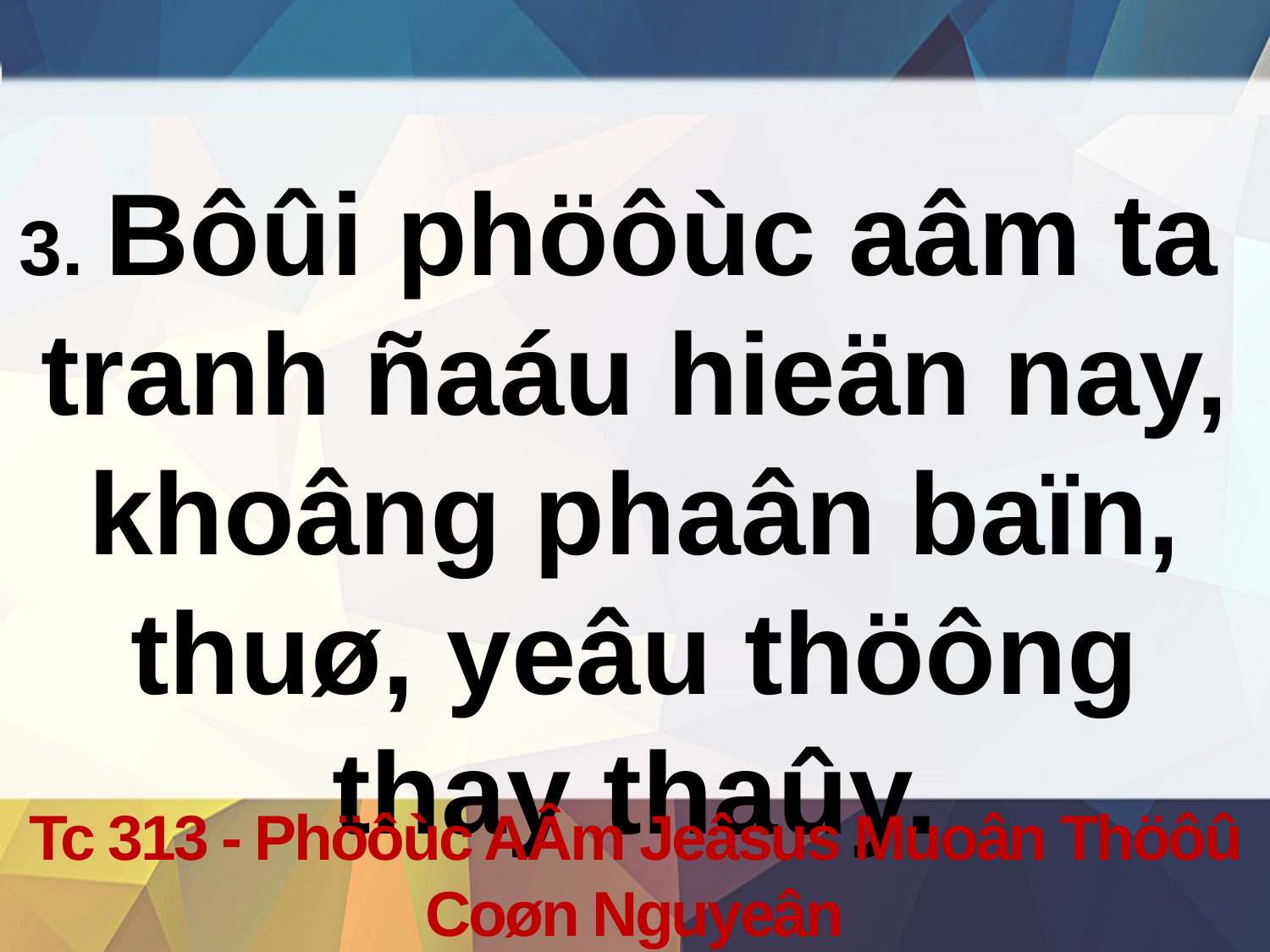

3. Bôûi phöôùc aâm ta
tranh ñaáu hieän nay, khoâng phaân baïn, thuø, yeâu thöông thay thaûy.
Tc 313 - Phöôùc AÂm Jeâsus Muoân Thöôû Coøn Nguyeân